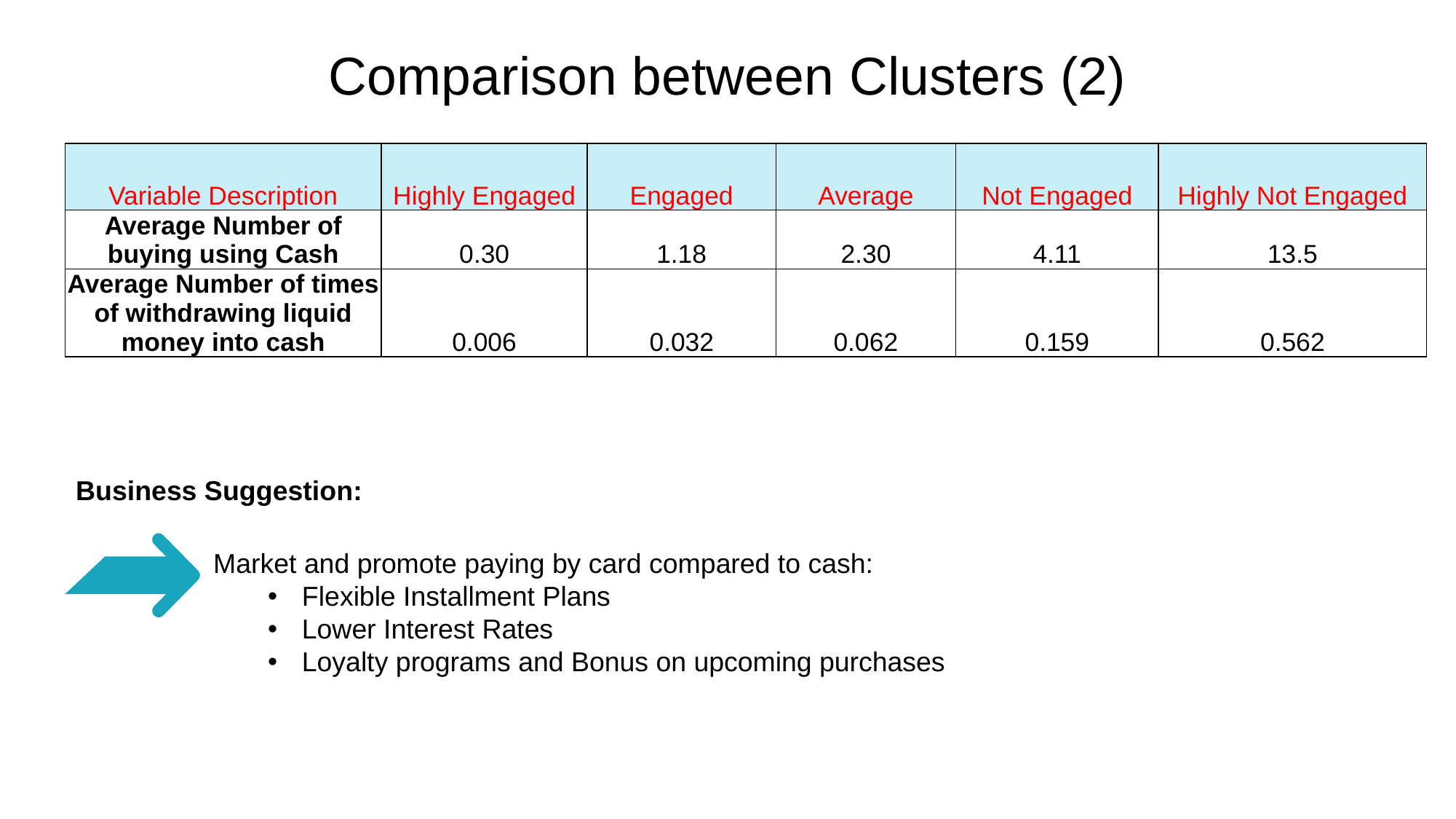

# Comparison between Clusters (2)
| Variable Description | Highly Engaged | Engaged | Average | Not Engaged | Highly Not Engaged |
| --- | --- | --- | --- | --- | --- |
| Average Number of buying using Cash | 0.30 | 1.18 | 2.30 | 4.11 | 13.5 |
| Average Number of times of withdrawing liquid money into cash | 0.006 | 0.032 | 0.062 | 0.159 | 0.562 |
Business Suggestion:

Market and promote paying by card compared to cash:
Flexible Installment Plans
Lower Interest Rates
Loyalty programs and Bonus on upcoming purchases